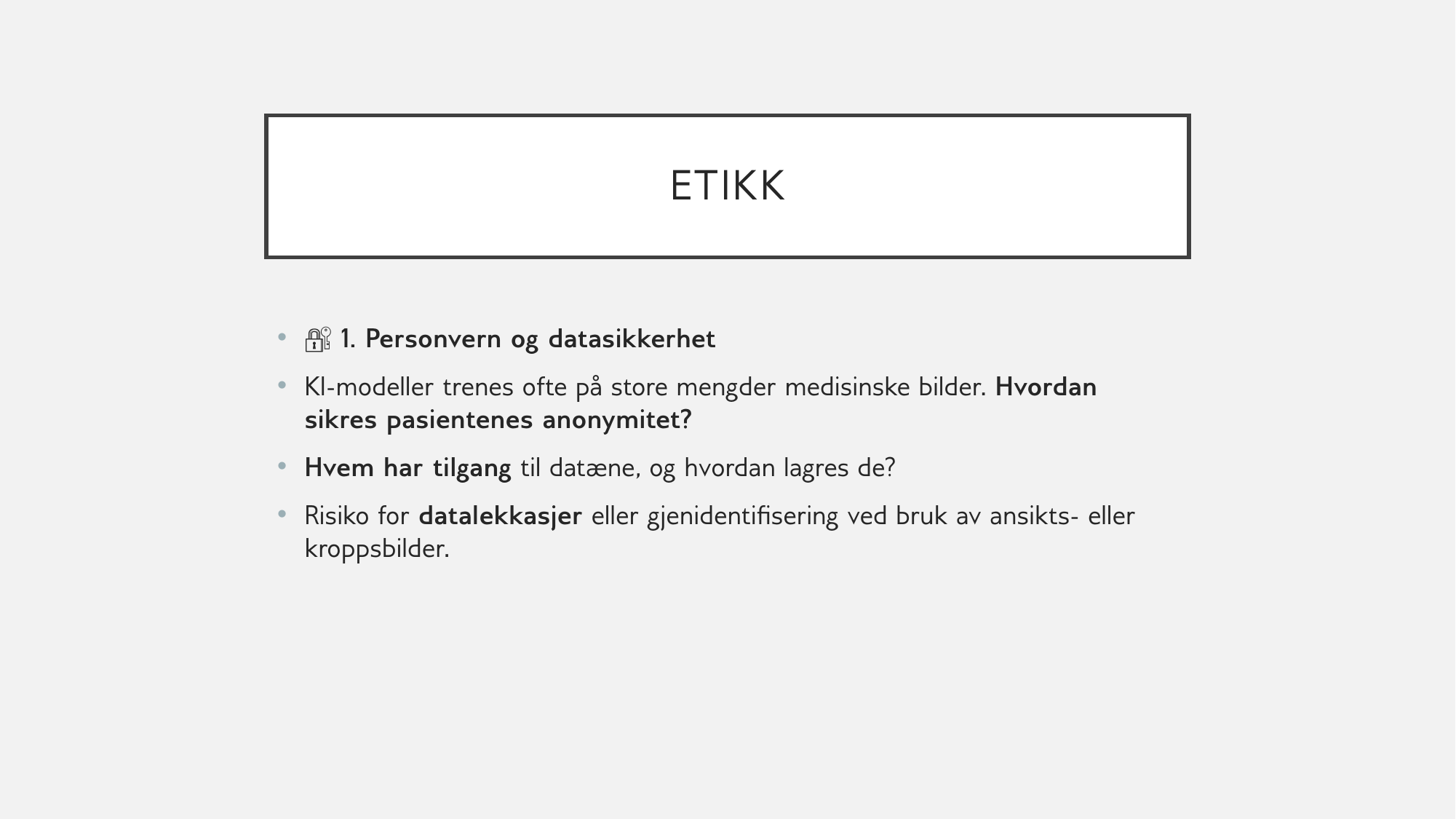

# ETIKK
🔐 1. Personvern og datasikkerhet
KI-modeller trenes ofte på store mengder medisinske bilder. Hvordan sikres pasientenes anonymitet?
Hvem har tilgang til dataene, og hvordan lagres de?
Risiko for datalekkasjer eller gjenidentifisering ved bruk av ansikts- eller kroppsbilder.